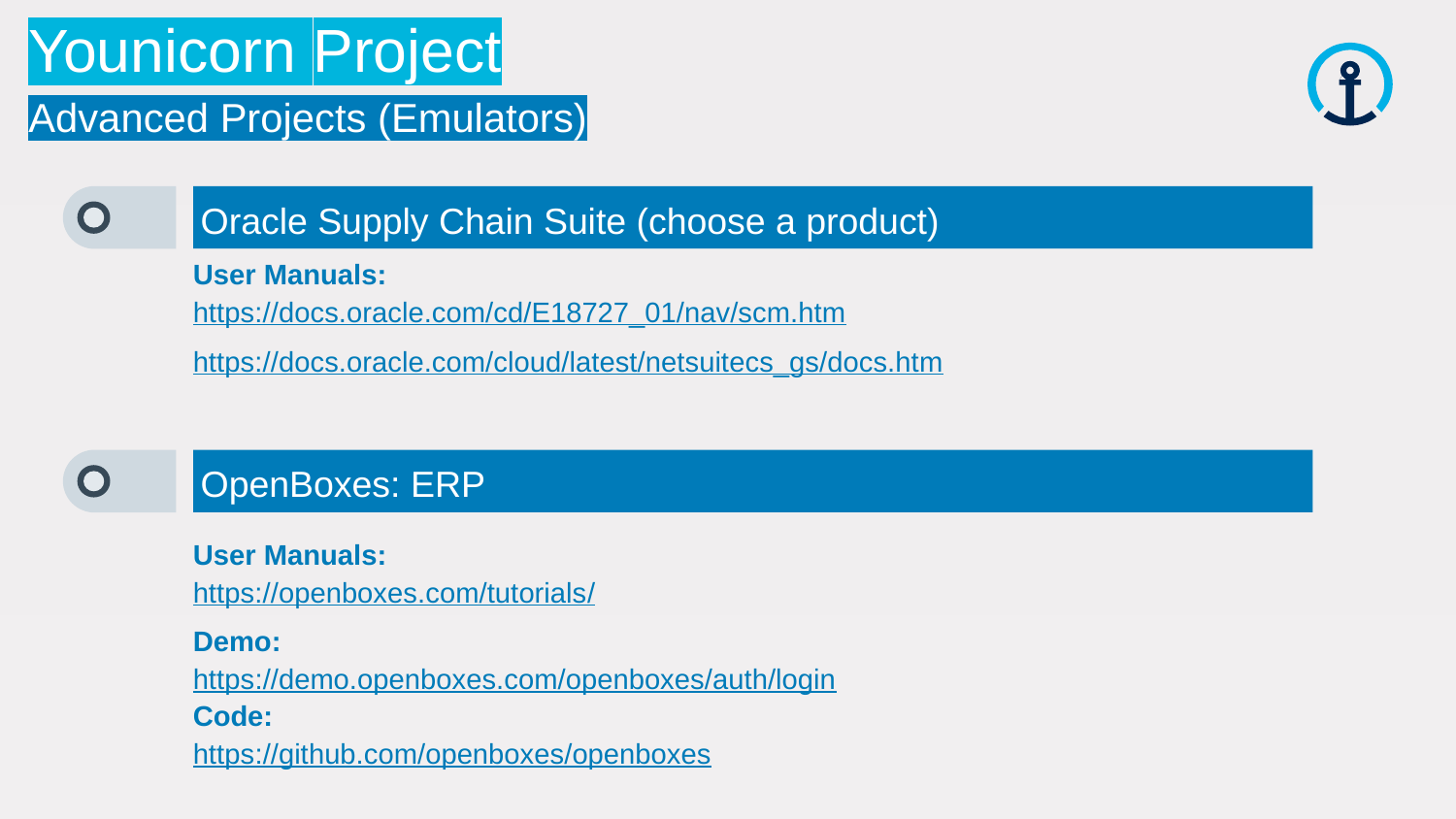

Younicorn Project
Advanced Projects (Emulators)

Oracle Supply Chain Suite (choose a product)

User Manuals:
https://docs.oracle.com/cd/E18727_01/nav/scm.htm
https://docs.oracle.com/cloud/latest/netsuitecs_gs/docs.htm

OpenBoxes: ERP

User Manuals:
https://openboxes.com/tutorials/
Demo:
https://demo.openboxes.com/openboxes/auth/login
Code:
https://github.com/openboxes/openboxes